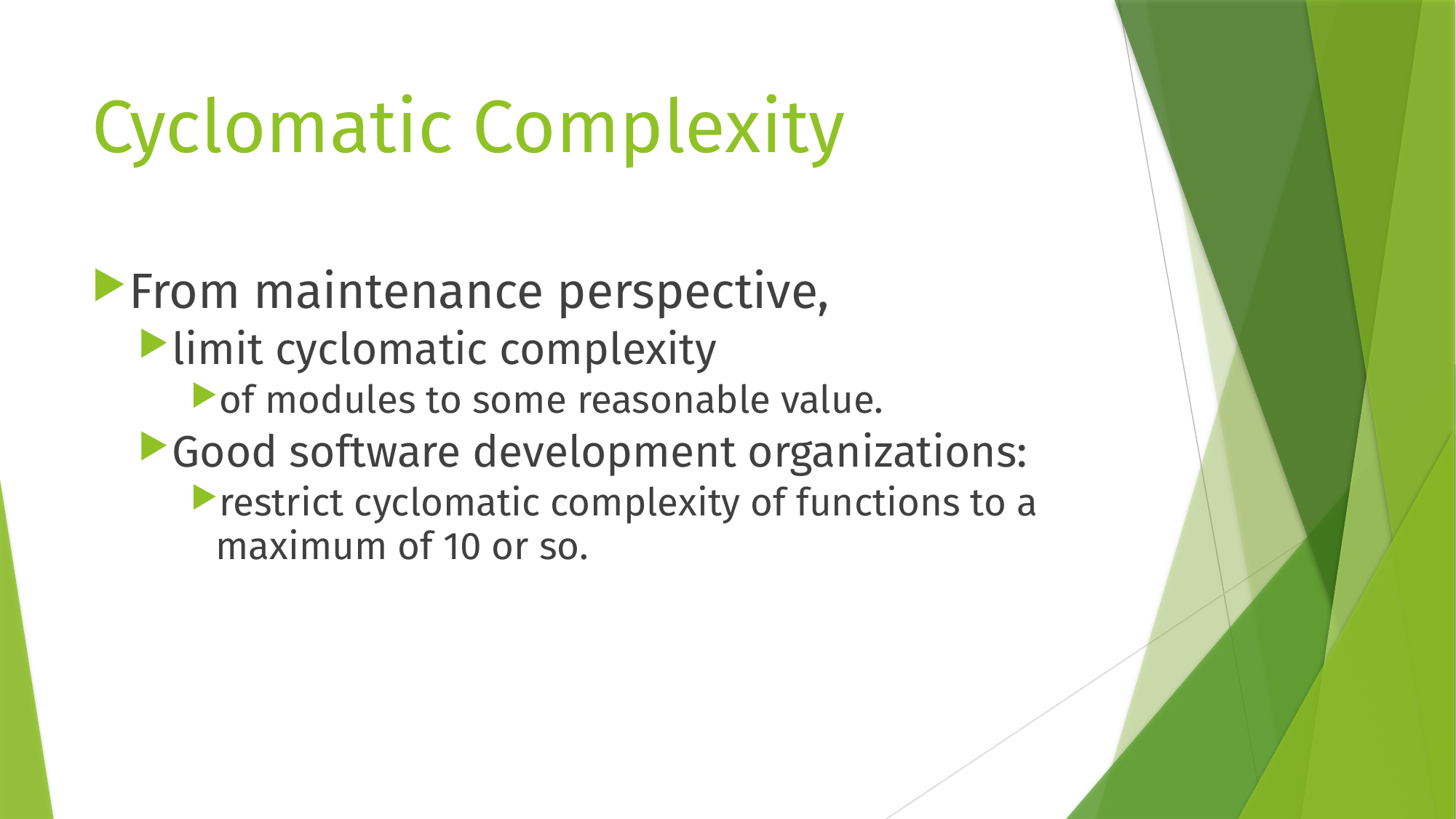

# Cyclomatic Complexity
From maintenance perspective,
limit cyclomatic complexity
of modules to some reasonable value.
Good software development organizations:
restrict cyclomatic complexity of functions to a maximum of 10 or so.